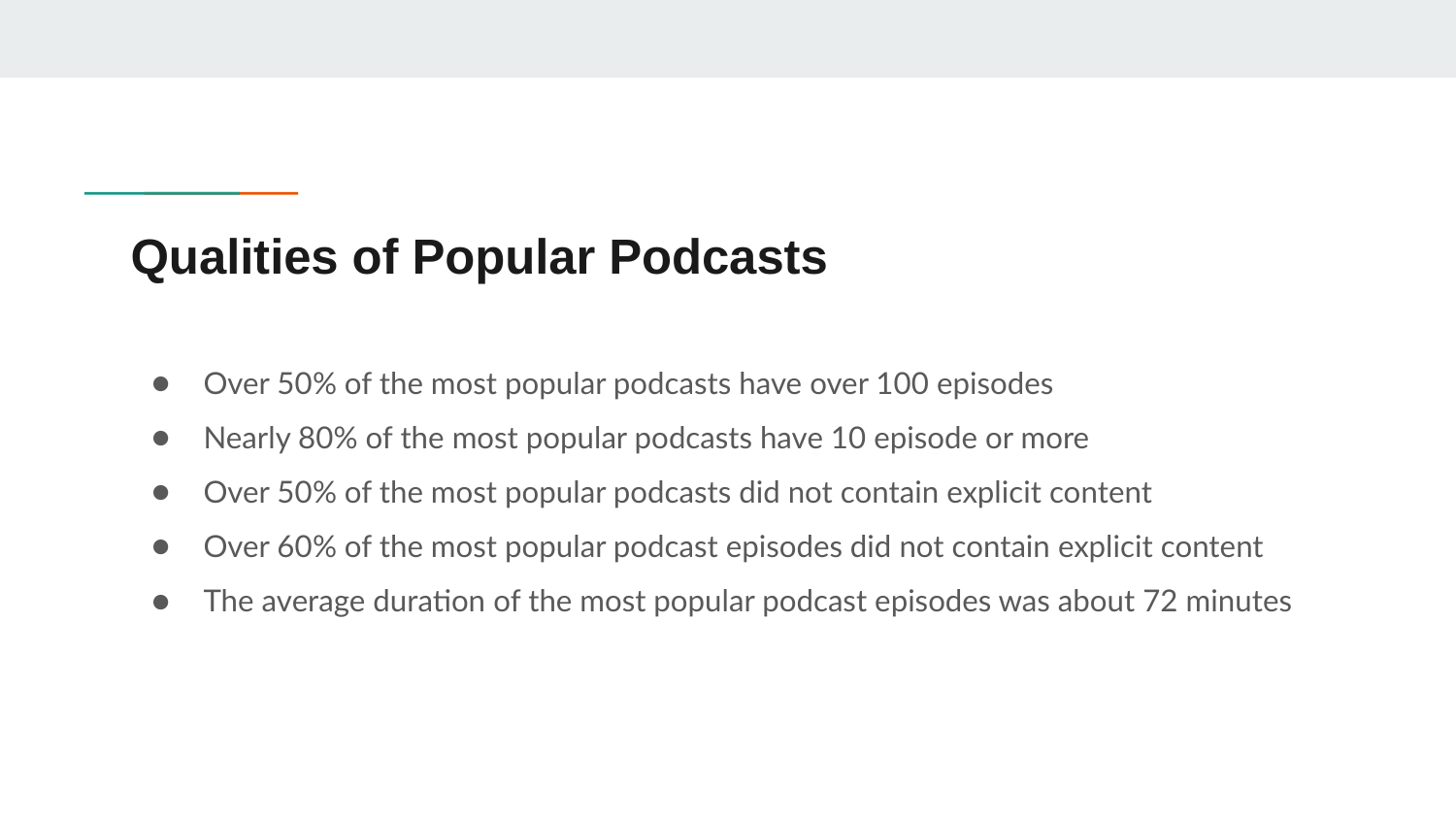

# Qualities of Popular Podcasts
Over 50% of the most popular podcasts have over 100 episodes
Nearly 80% of the most popular podcasts have 10 episode or more
Over 50% of the most popular podcasts did not contain explicit content
Over 60% of the most popular podcast episodes did not contain explicit content
The average duration of the most popular podcast episodes was about 72 minutes